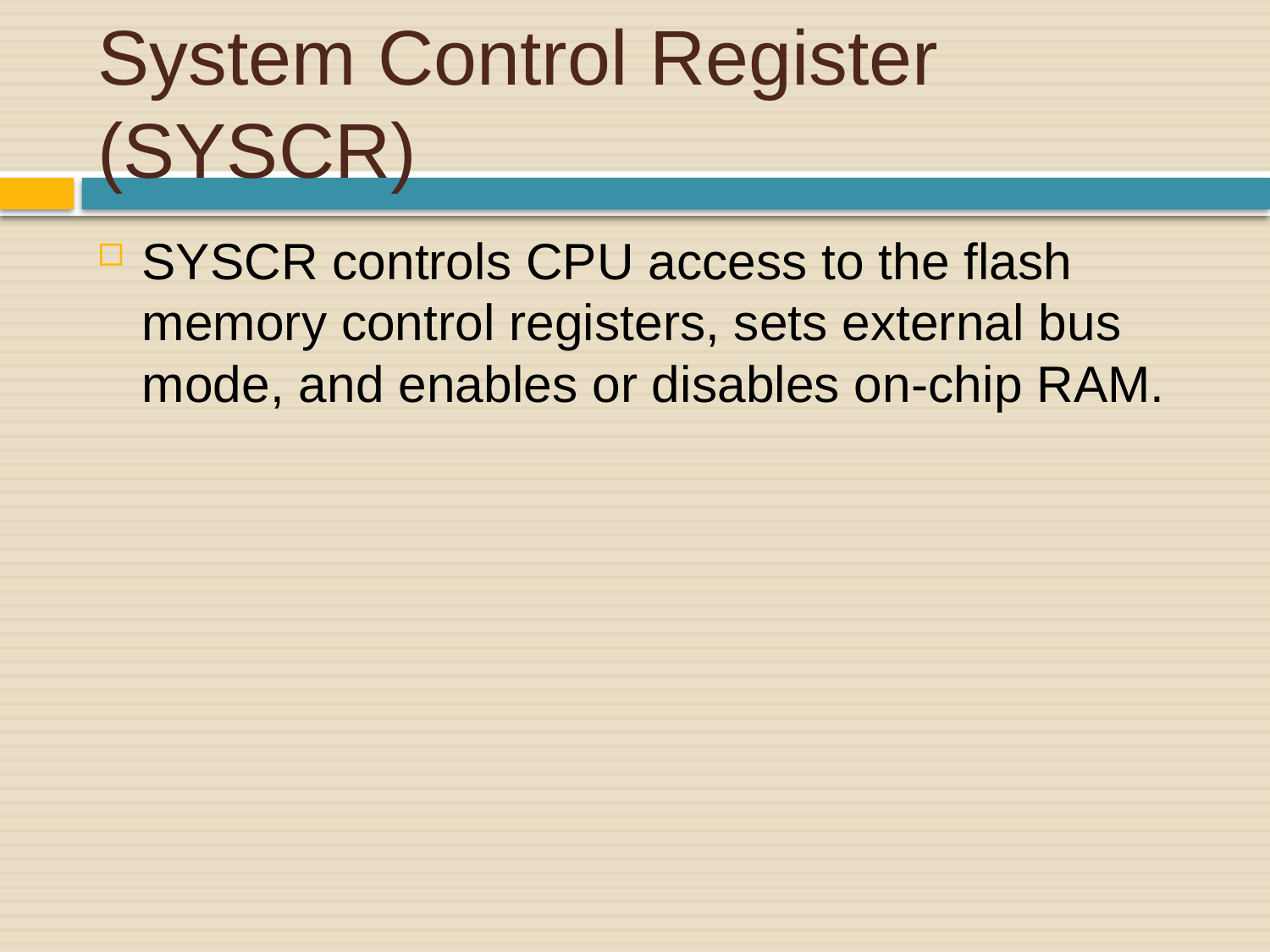

# System Control Register (SYSCR)
SYSCR controls CPU access to the flash memory control registers, sets external bus mode, and enables or disables on-chip RAM.